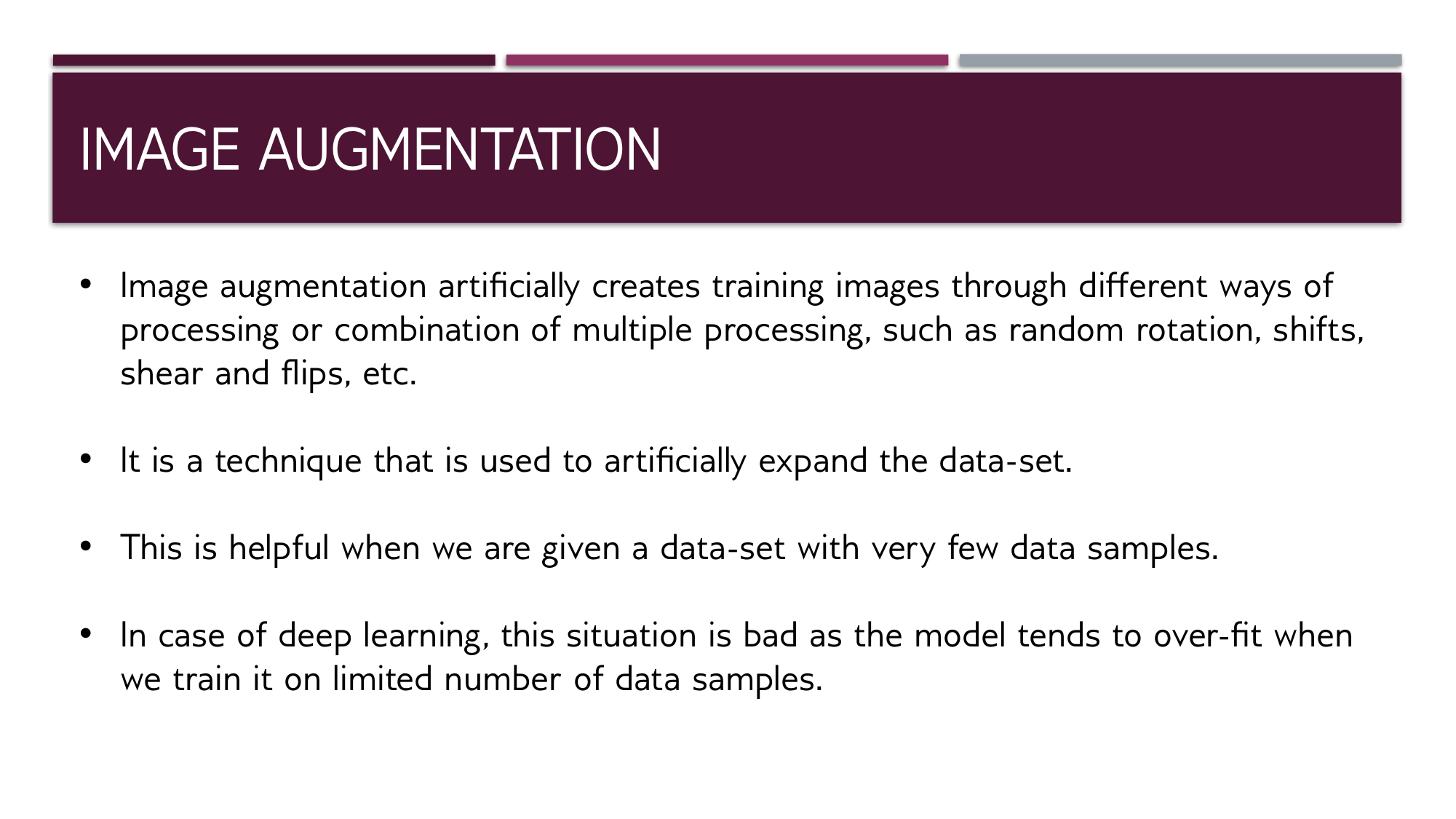

# IMAGE AUGMENTATION
Image augmentation artificially creates training images through different ways of processing or combination of multiple processing, such as random rotation, shifts, shear and flips, etc.

It is a technique that is used to artificially expand the data-set.

This is helpful when we are given a data-set with very few data samples.

In case of deep learning, this situation is bad as the model tends to over-fit when we train it on limited number of data samples.